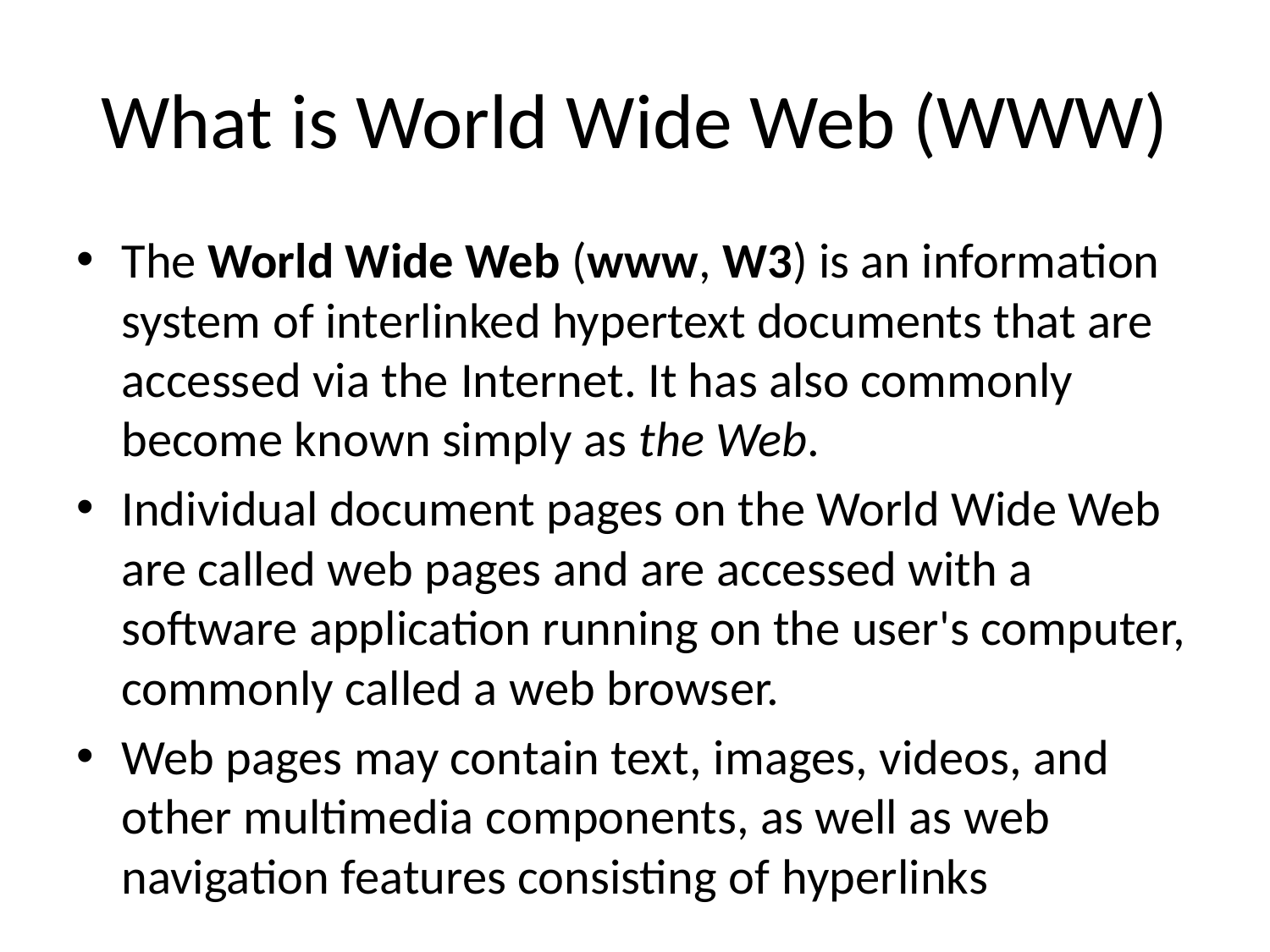

# What is World Wide Web (WWW)
The World Wide Web (www, W3) is an information system of interlinked hypertext documents that are accessed via the Internet. It has also commonly become known simply as the Web.
Individual document pages on the World Wide Web are called web pages and are accessed with a software application running on the user's computer, commonly called a web browser.
Web pages may contain text, images, videos, and other multimedia components, as well as web navigation features consisting of hyperlinks